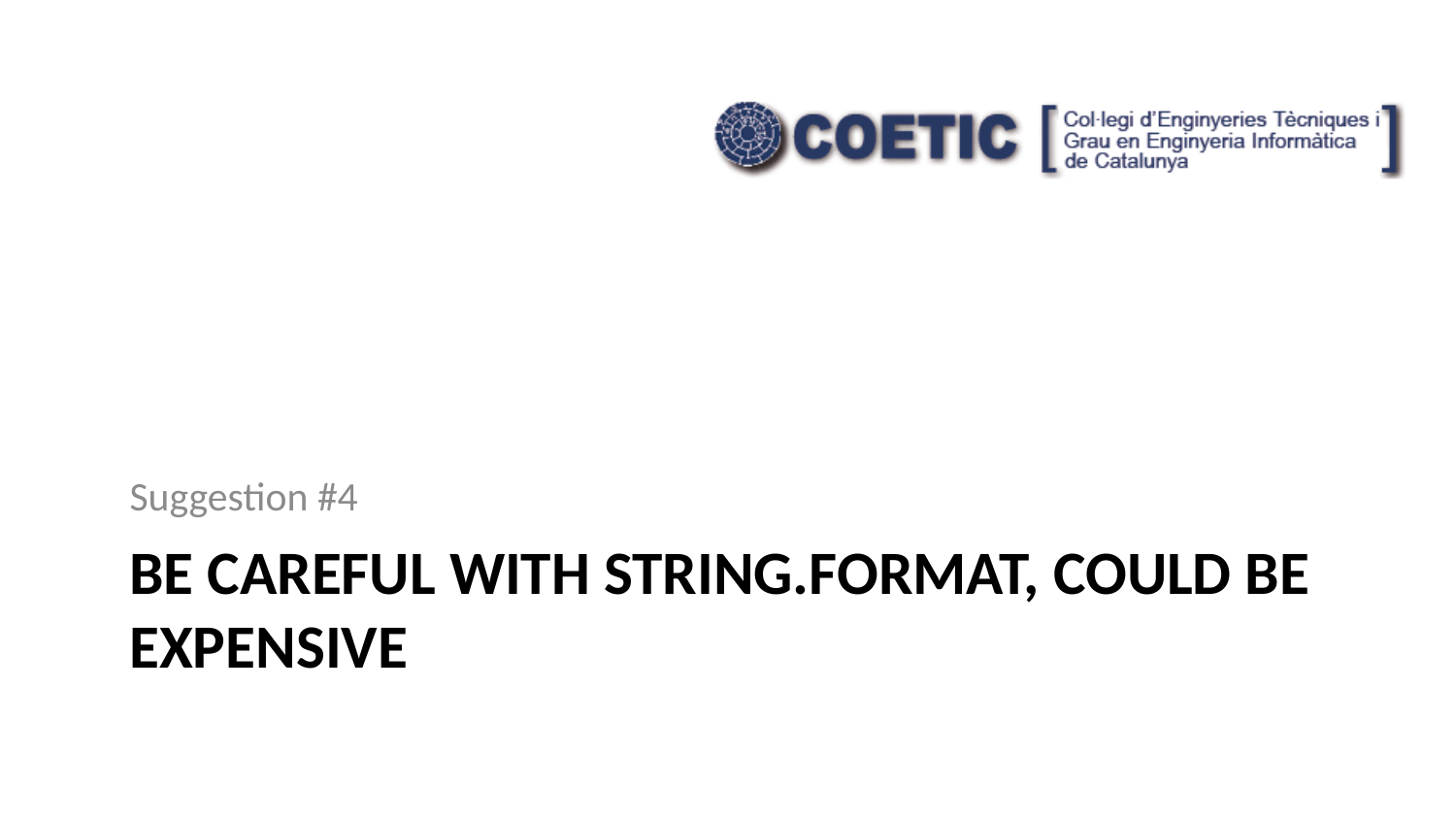

Suggestion #4
# Be careful with string.Format, could be expensive